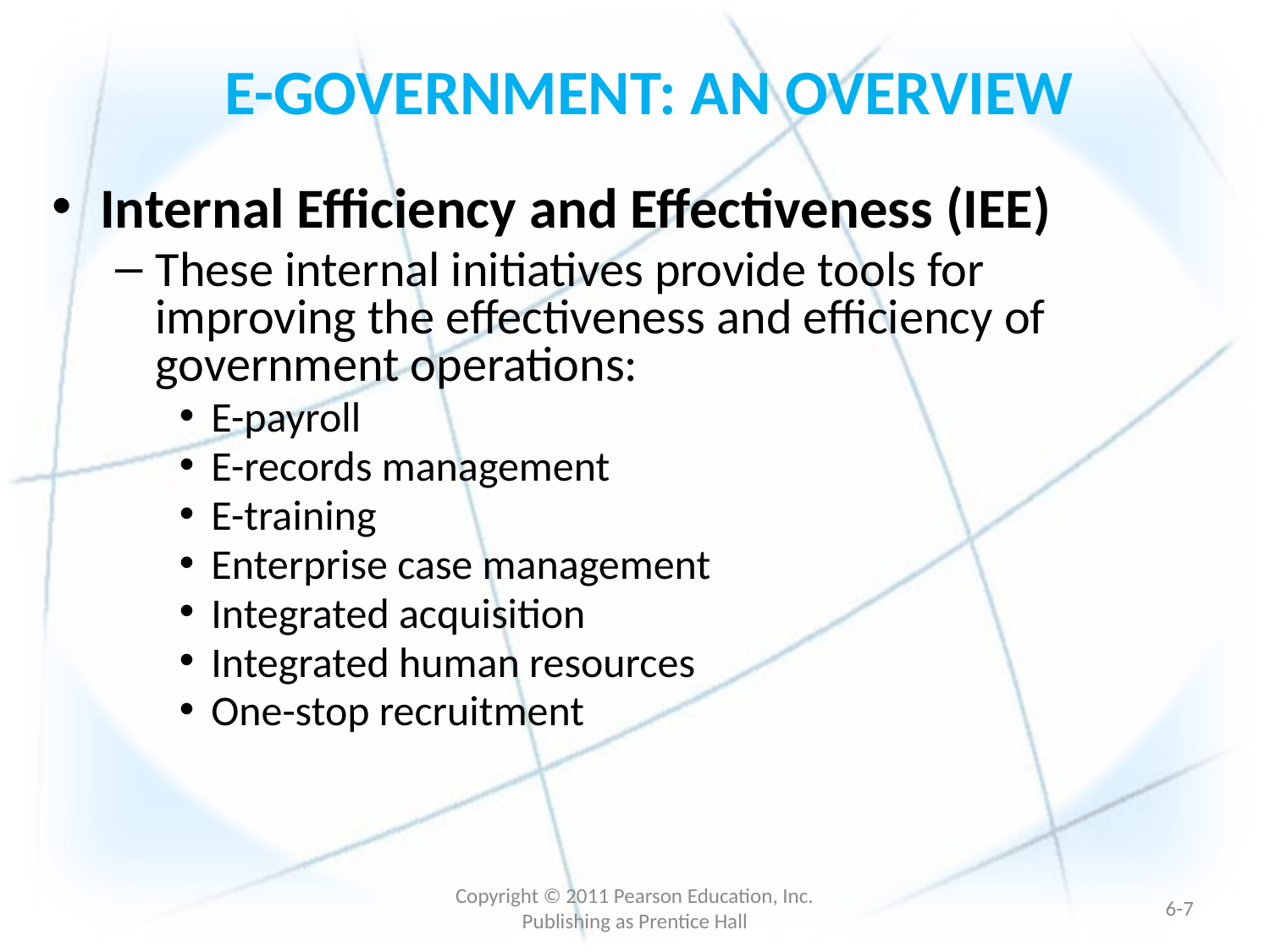

# E-GOVERNMENT: AN OVERVIEW
Internal Efficiency and Effectiveness (IEE)
These internal initiatives provide tools for improving the effectiveness and efficiency of government operations:
E-payroll
E-records management
E-training
Enterprise case management
Integrated acquisition
Integrated human resources
One-stop recruitment
Copyright © 2011 Pearson Education, Inc. Publishing as Prentice Hall
6-7